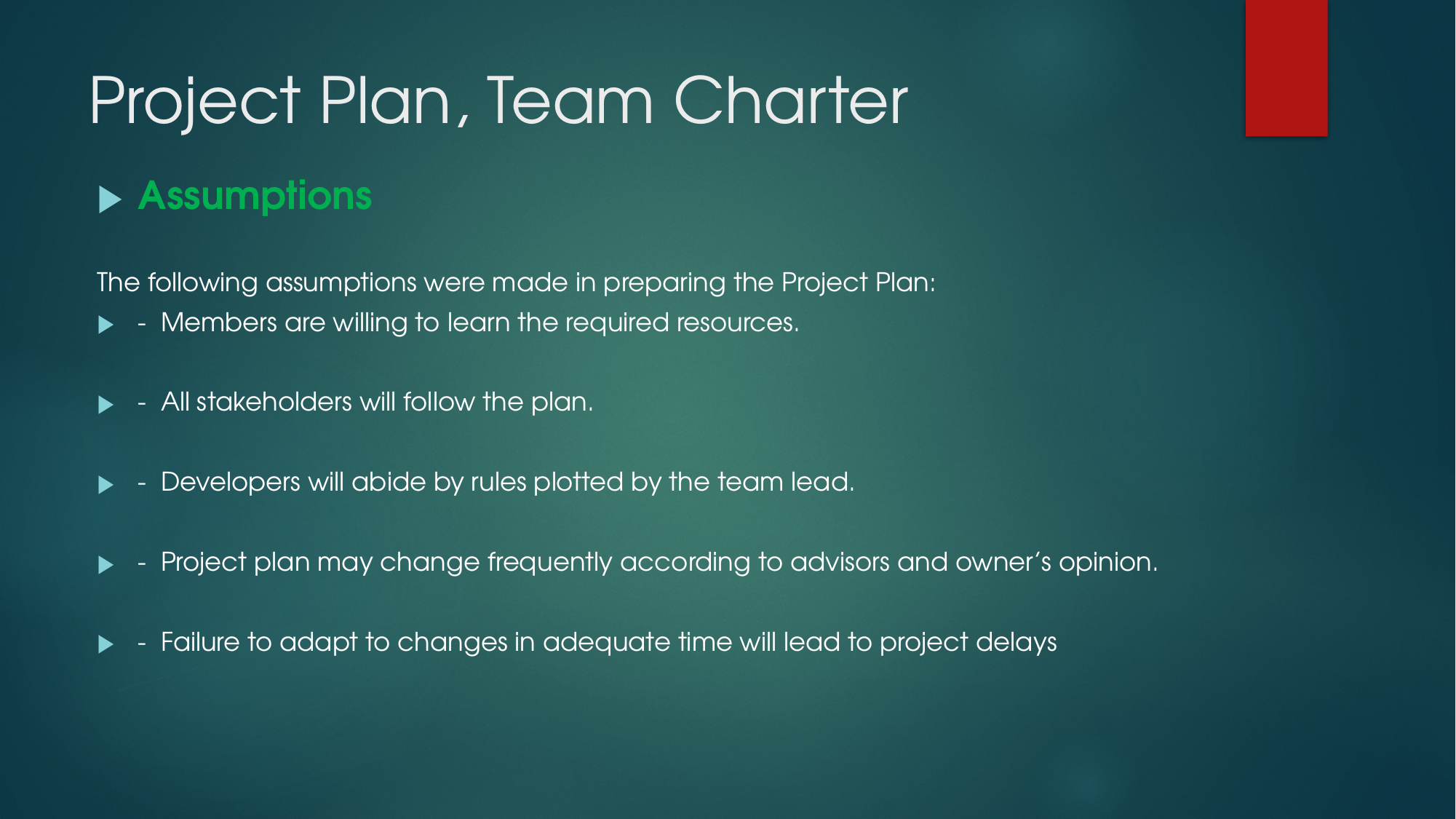

# Project Plan, Team Charter
Assumptions

The following assumptions were made in preparing the Project Plan:
-  Members are willing to learn the required resources.

-  All stakeholders will follow the plan.

-  Developers will abide by rules plotted by the team lead.

-  Project plan may change frequently according to advisors and owner’s opinion.

-  Failure to adapt to changes in adequate time will lead to project delays